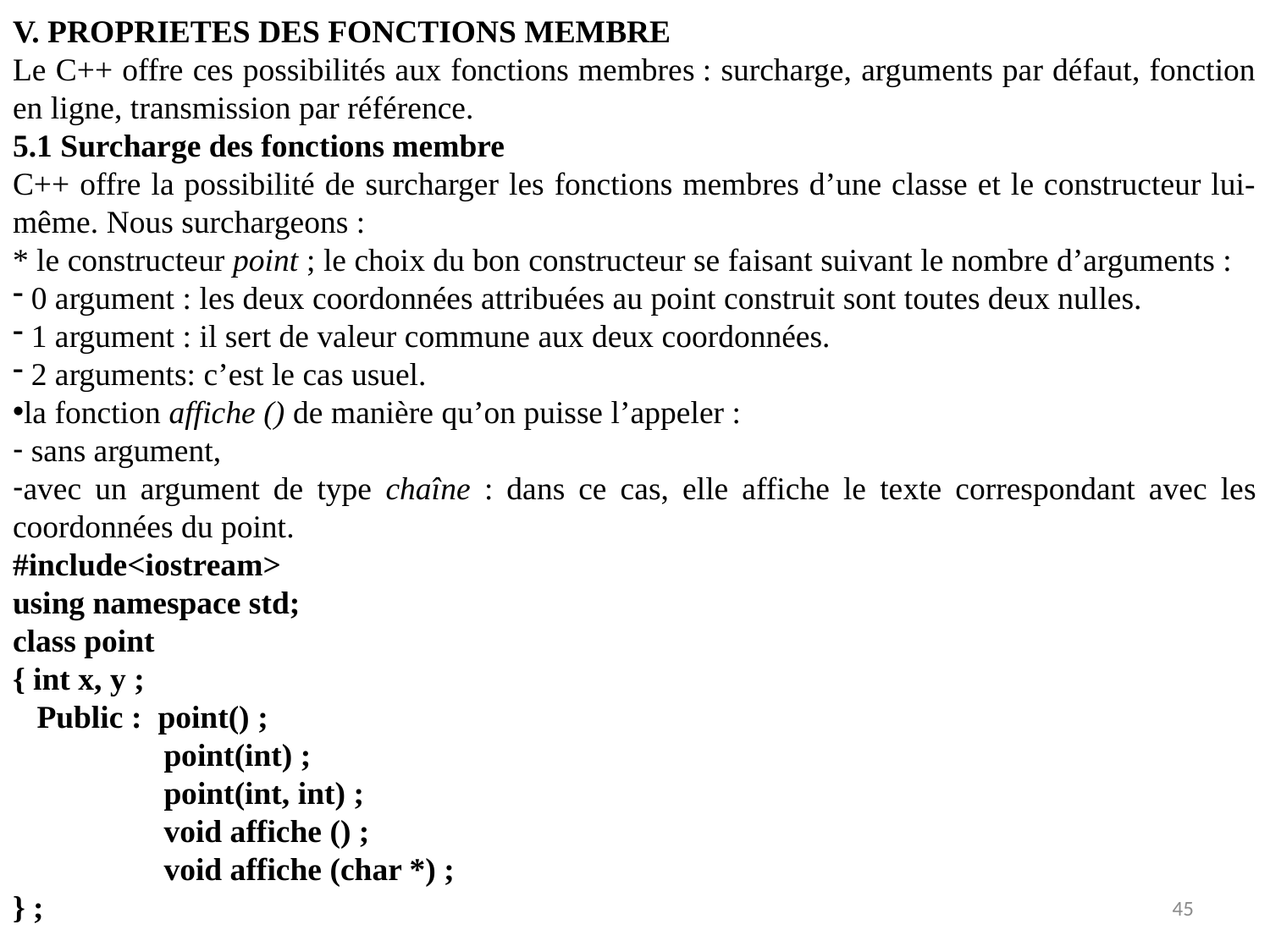

V. PROPRIETES DES FONCTIONS MEMBRE
Le C++ offre ces possibilités aux fonctions membres : surcharge, arguments par défaut, fonction en ligne, transmission par référence.
5.1 Surcharge des fonctions membre
C++ offre la possibilité de surcharger les fonctions membres d’une classe et le constructeur lui-même. Nous surchargeons :
* le constructeur point ; le choix du bon constructeur se faisant suivant le nombre d’arguments :
 0 argument : les deux coordonnées attribuées au point construit sont toutes deux nulles.
 1 argument : il sert de valeur commune aux deux coordonnées.
 2 arguments: c’est le cas usuel.
la fonction affiche () de manière qu’on puisse l’appeler :
 sans argument,
avec un argument de type chaîne : dans ce cas, elle affiche le texte correspondant avec les coordonnées du point.
#include<iostream>
using namespace std;
class point
{ int x, y ;
   Public :  point() ;
	   point(int) ;
	   point(int, int) ;
	   void affiche () ;
	   void affiche (char *) ;
} ;
45